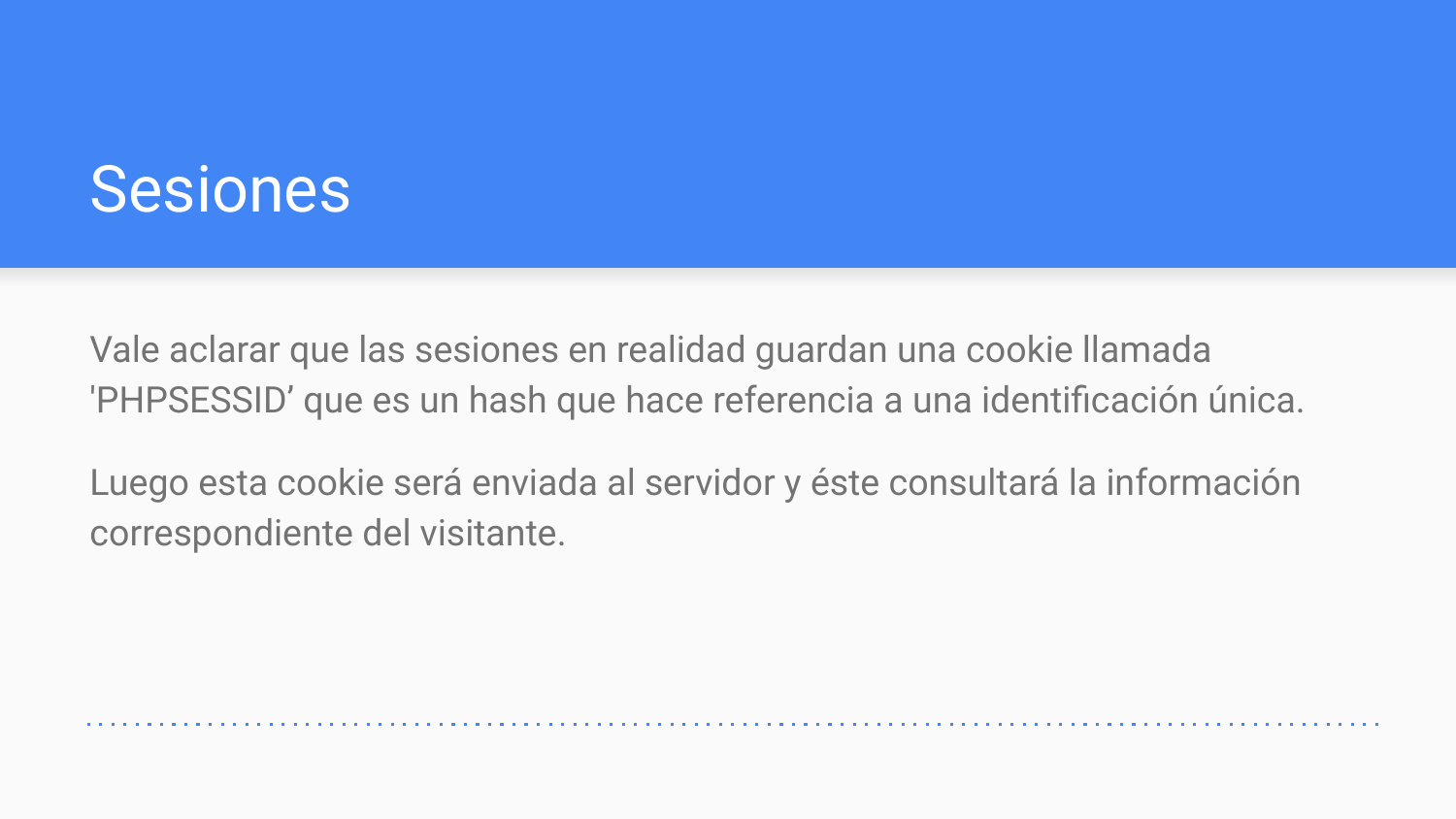

# Sesiones
Vale aclarar que las sesiones en realidad guardan una cookie llamada 'PHPSESSID’ que es un hash que hace referencia a una identificación única.
Luego esta cookie será enviada al servidor y éste consultará la información correspondiente del visitante.